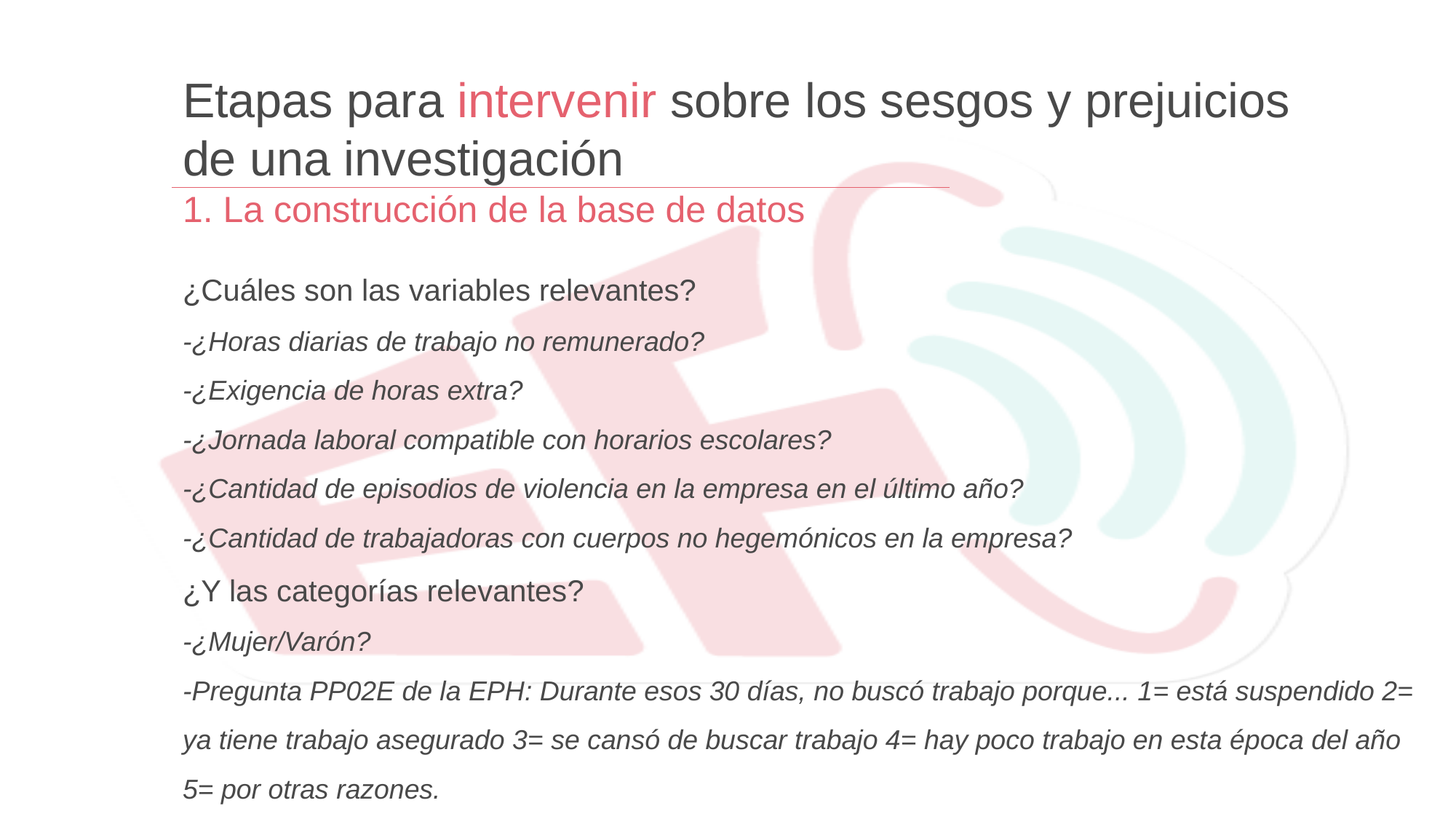

Etapas para intervenir sobre los sesgos y prejuicios de una investigación
1. La construcción de la base de datos
¿Cuáles son las variables relevantes?
-¿Horas diarias de trabajo no remunerado?
-¿Exigencia de horas extra?
-¿Jornada laboral compatible con horarios escolares?
-¿Cantidad de episodios de violencia en la empresa en el último año?
-¿Cantidad de trabajadoras con cuerpos no hegemónicos en la empresa?
¿Y las categorías relevantes?
-¿Mujer/Varón?
-Pregunta PP02E de la EPH: Durante esos 30 días, no buscó trabajo porque... 1= está suspendido 2= ya tiene trabajo asegurado 3= se cansó de buscar trabajo 4= hay poco trabajo en esta época del año 5= por otras razones.